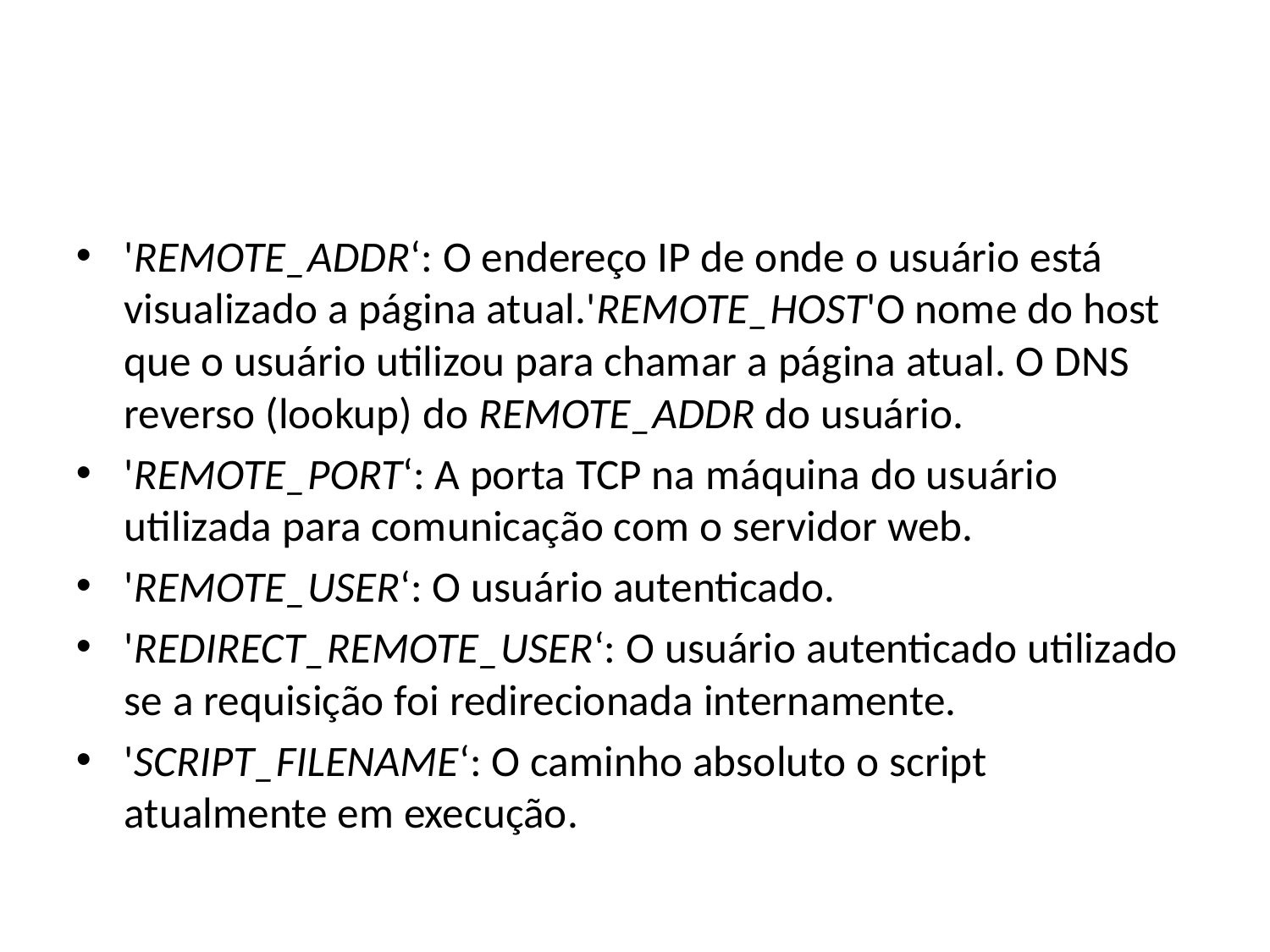

# 'REMOTE_ADDR‘: O endereço IP de onde o usuário está visualizado a página atual.'REMOTE_HOST'O nome do host que o usuário utilizou para chamar a página atual. O DNS reverso (lookup) do REMOTE_ADDR do usuário.
'REMOTE_PORT‘: A porta TCP na máquina do usuário utilizada para comunicação com o servidor web.
'REMOTE_USER‘: O usuário autenticado.
'REDIRECT_REMOTE_USER‘: O usuário autenticado utilizado se a requisição foi redirecionada internamente.
'SCRIPT_FILENAME‘: O caminho absoluto o script atualmente em execução.